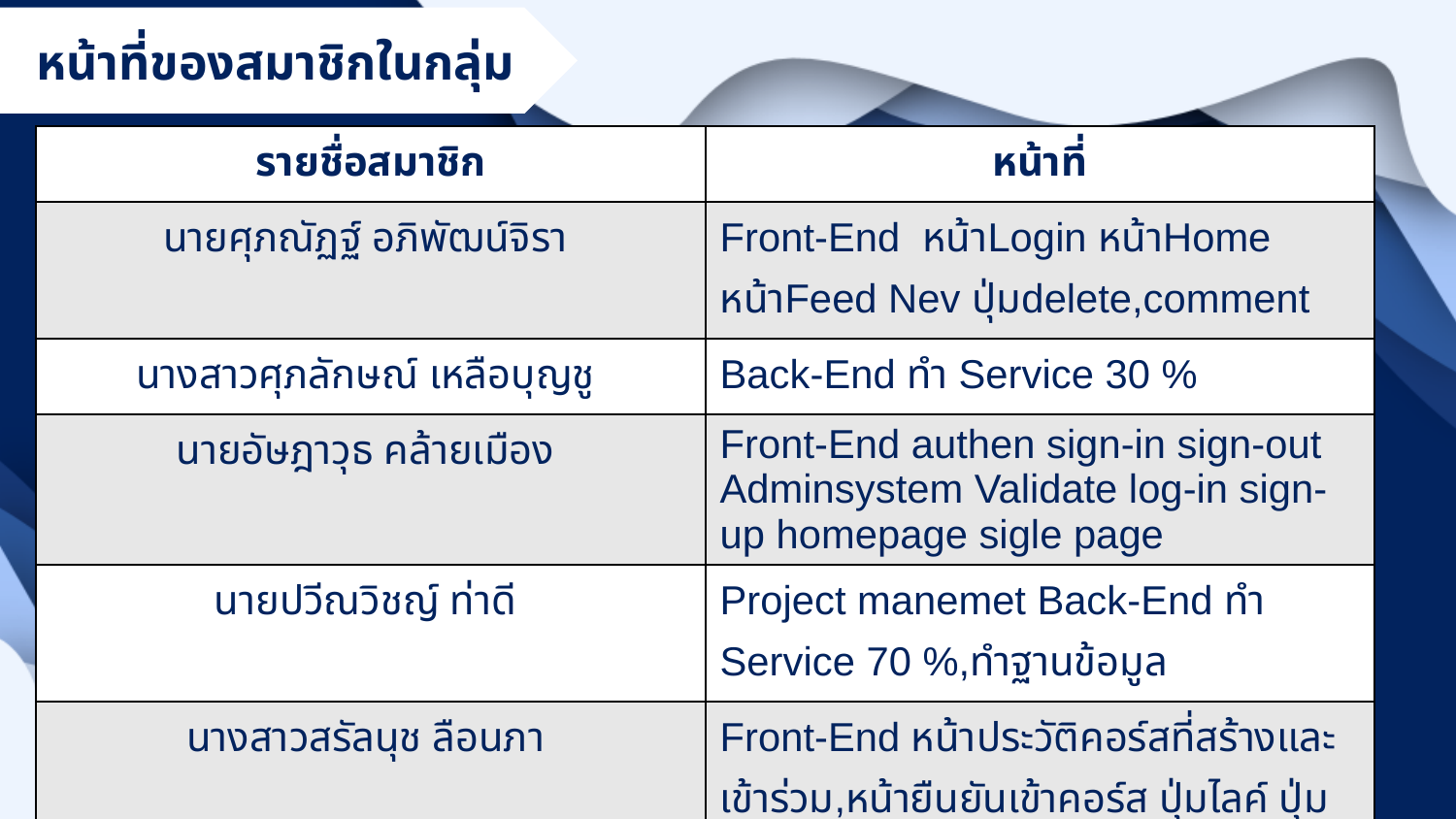

หน้าที่ของสมาชิกในกลุ่ม

| รายชื่อสมาชิก | หน้าที่ |
| --- | --- |
| นายศุภณัฏฐ์ อภิพัฒน์จิรา | Front-End หน้าLogin หน้าHome หน้าFeed Nev ปุ่มdelete,comment |
| นางสาวศุภลักษณ์ เหลือบุญชู | Back-End ทำ Service 30 % |
| นายอัษฎาวุธ คล้ายเมือง | Front-End authen sign-in sign-out Adminsystem Validate log-in sign-up homepage sigle page |
| นายปวีณวิชญ์ ท่าดี | Project manemet Back-End ทำ Service 70 %,ทำฐานข้อมูล |
| นางสาวสรัลนุช ลือนภา | Front-End หน้าประวัติคอร์สที่สร้างและเข้าร่วม,หน้ายืนยันเข้าคอร์ส ปุ่มไลค์ ปุ่มรายงาน |
| นายปิยะ รัตนไชยดำรง | Front-End หน้าสร้างโพสต์,คอร์ส หน้า Admin, Staff หน้าโปรไฟล์ |